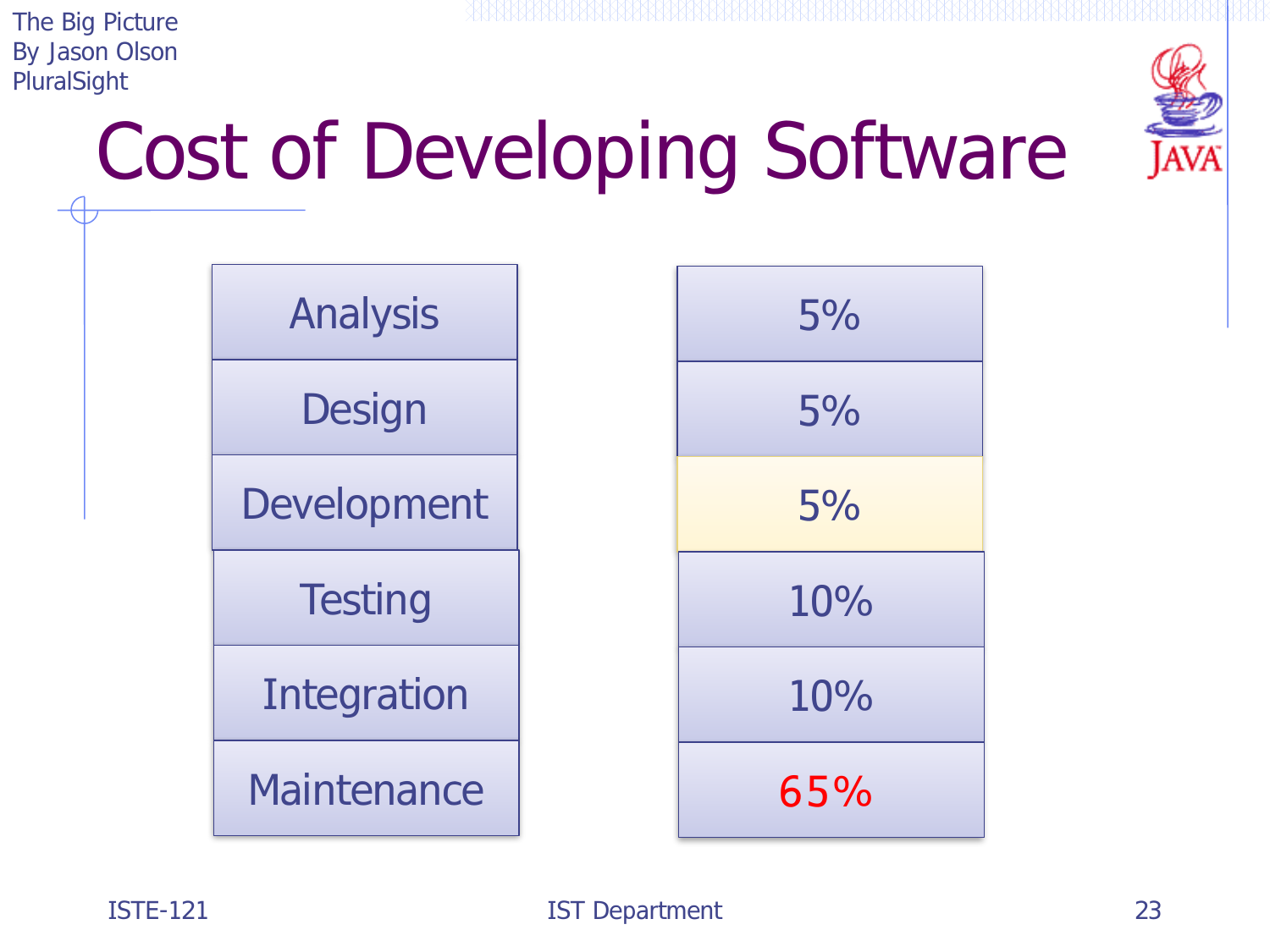

The Big Picture
By Jason Olson
PluralSight
# Cost of Developing Software
Analysis
5%
Design
5%
Development
5%
Testing
10%
Integration
10%
Maintenance
65%
ISTE-121
IST Department
23